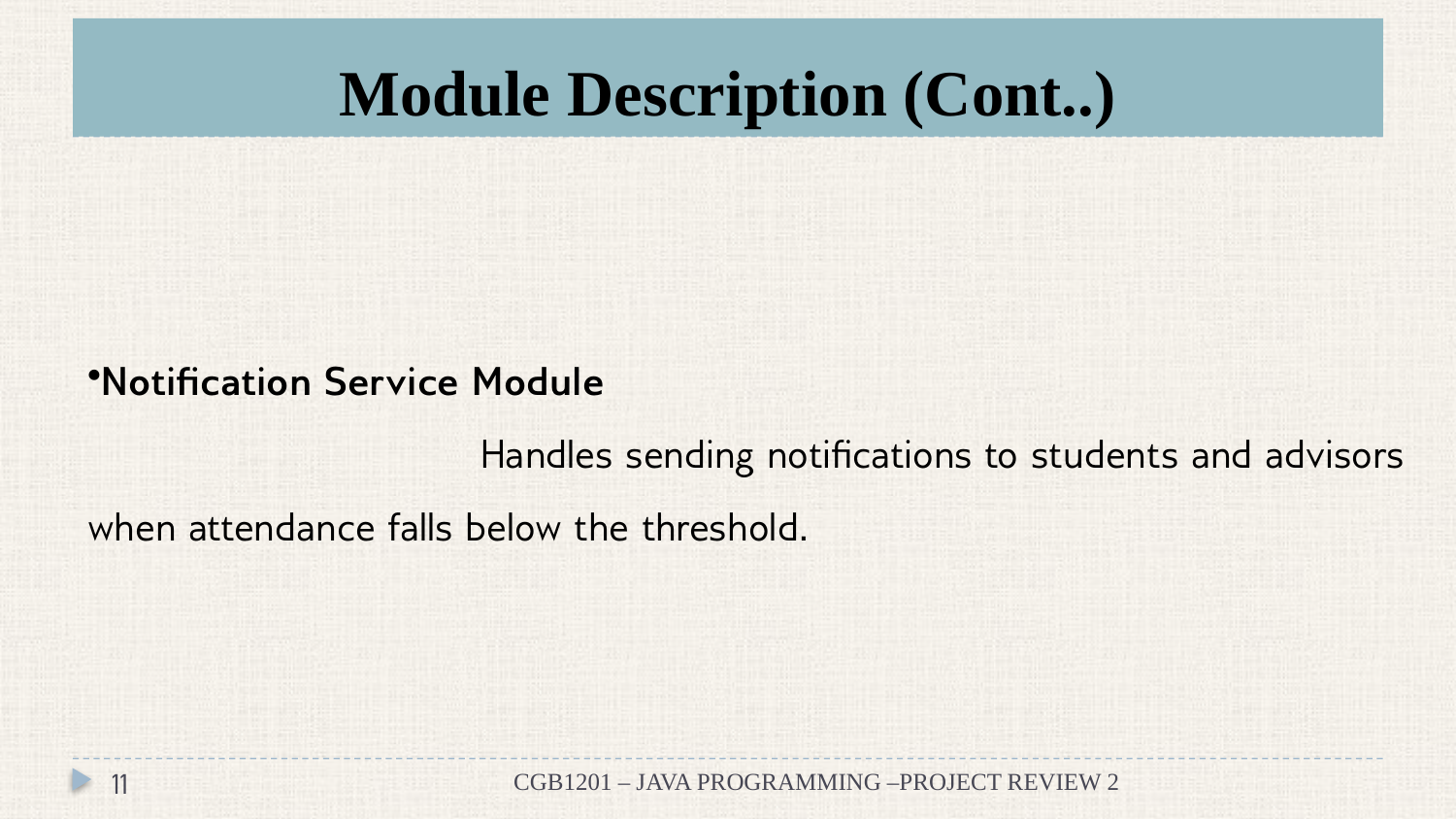

# Module Description (Cont..)
Notification Service Module
                              Handles sending notifications to students and advisors when attendance falls below the threshold.
11
CGB1201 – JAVA PROGRAMMING –PROJECT REVIEW 2